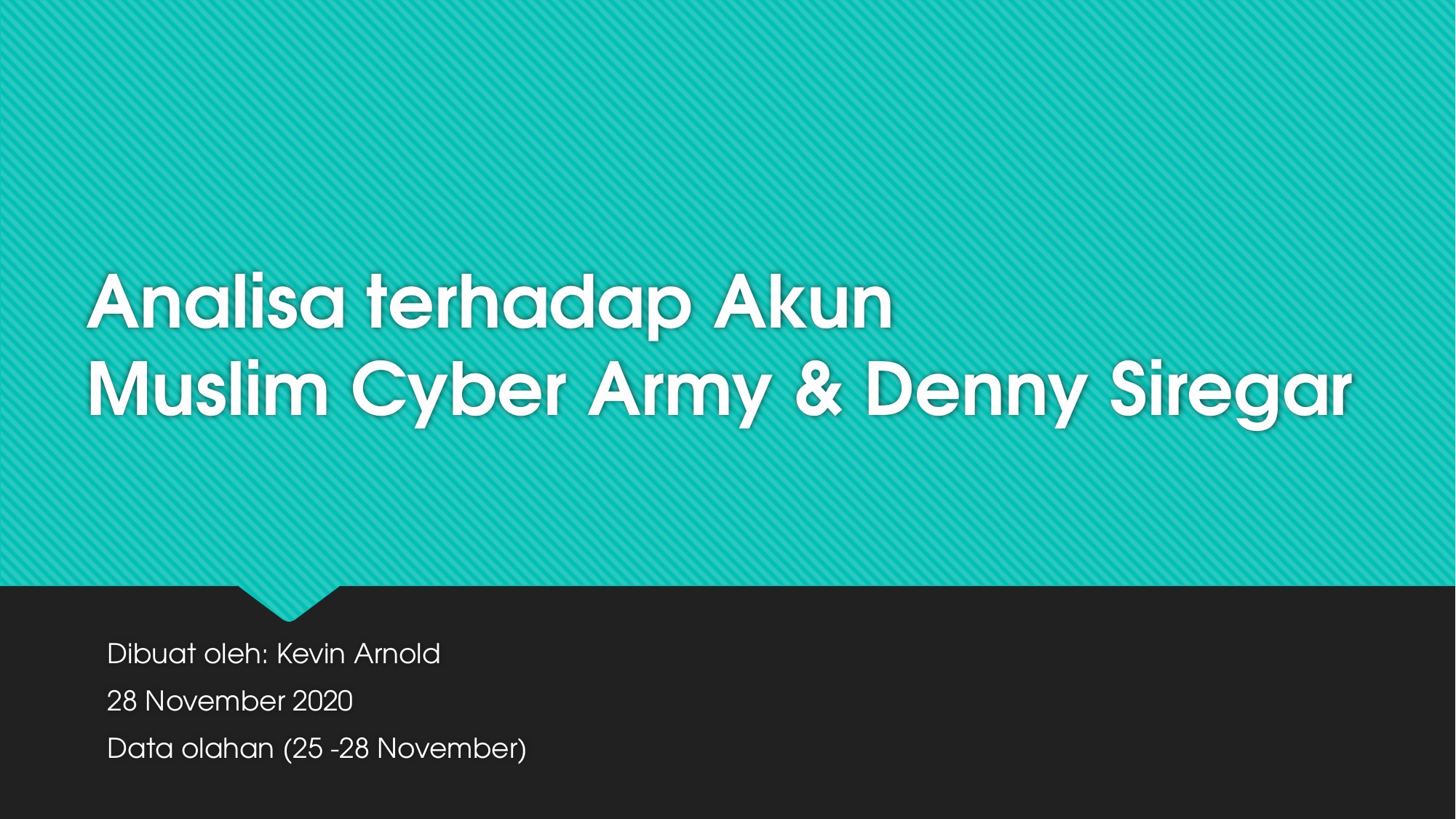

# Analisa terhadap Akun Muslim Cyber Army & Denny Siregar
Dibuat oleh: Kevin Arnold
28 November 2020
Data olahan (25 -28 November)